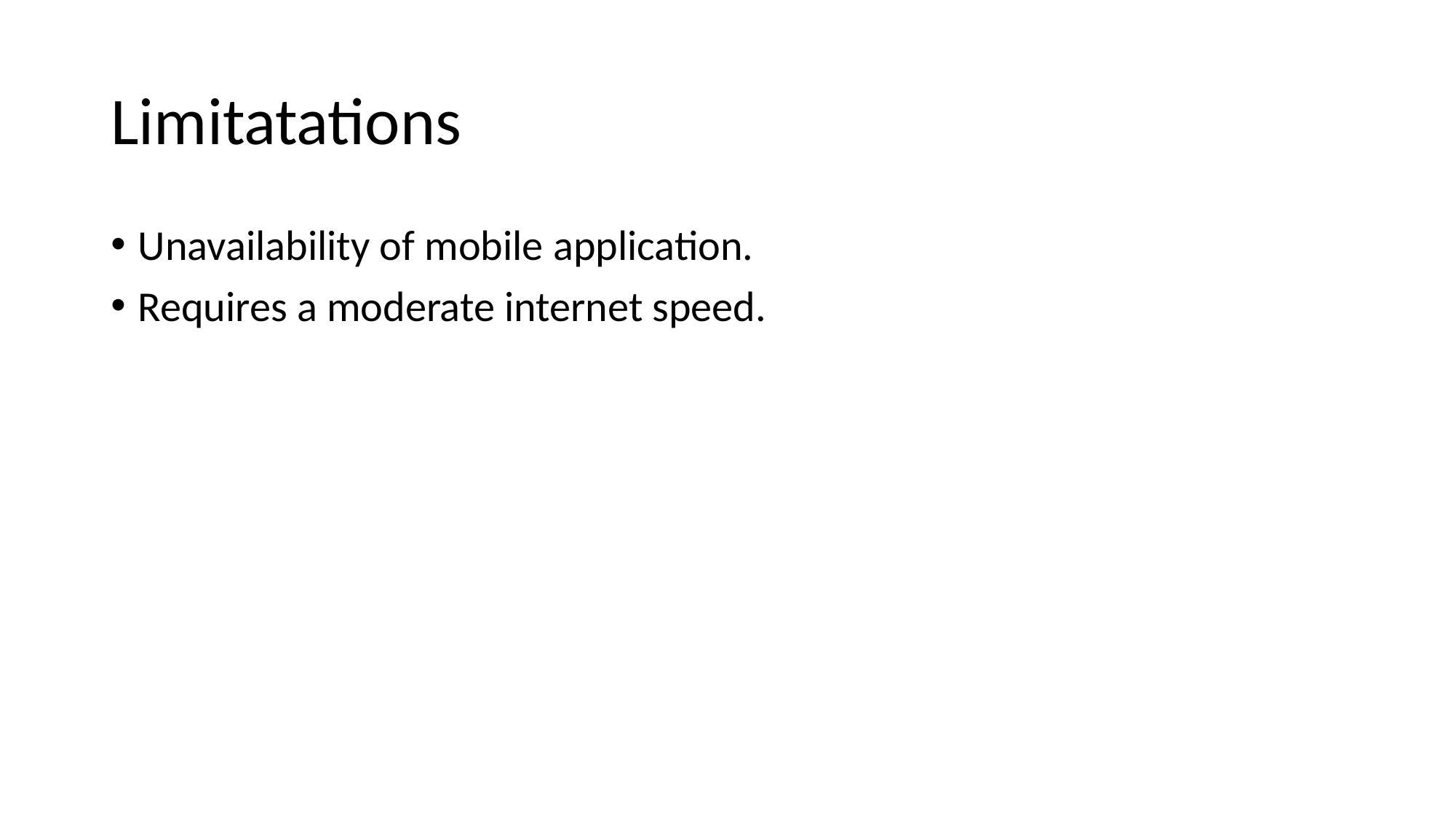

# Limitatations
Unavailability of mobile application.
Requires a moderate internet speed.